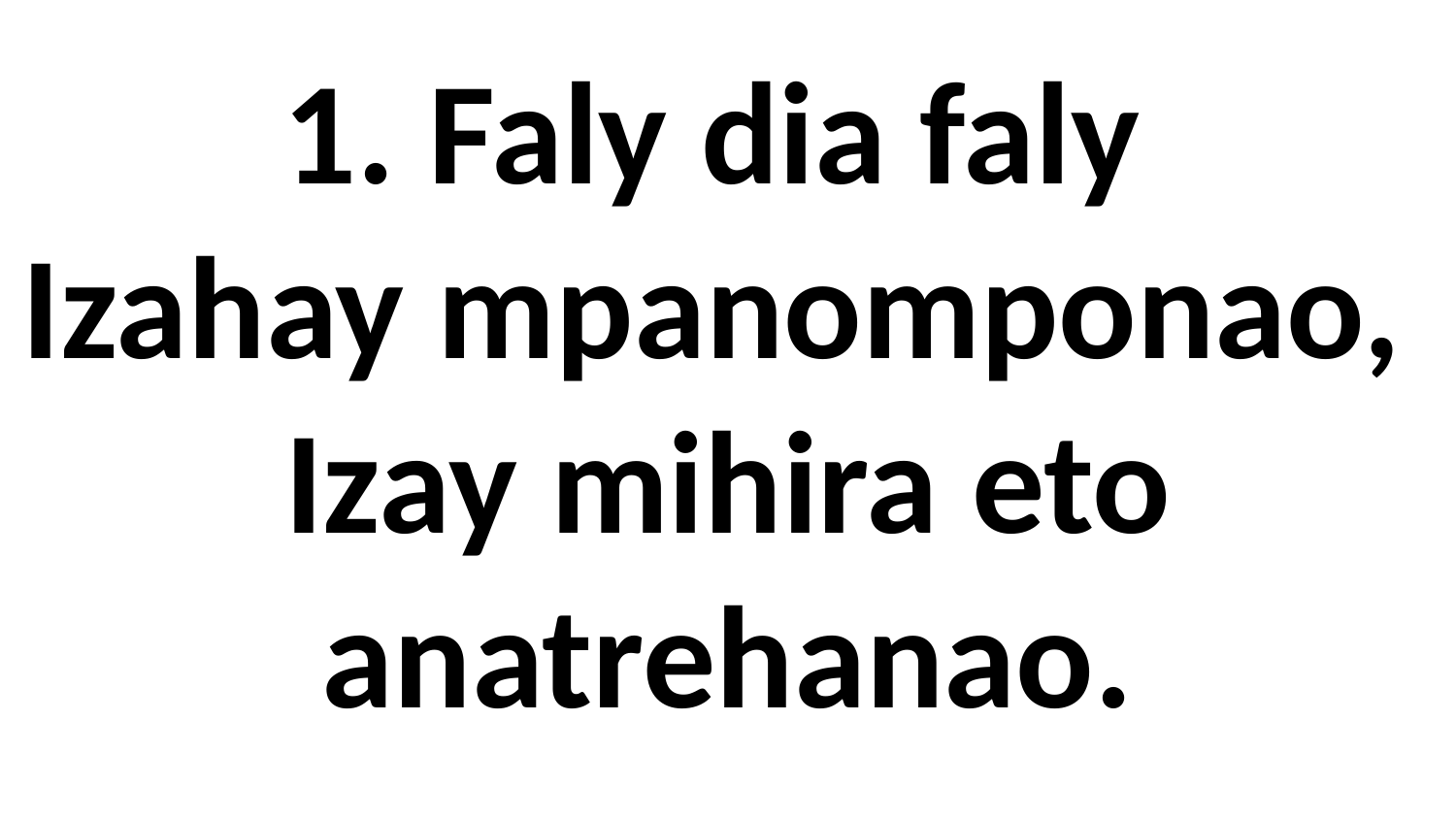

1. Faly dia faly
Izahay mpanomponao,
Izay mihira eto anatrehanao.